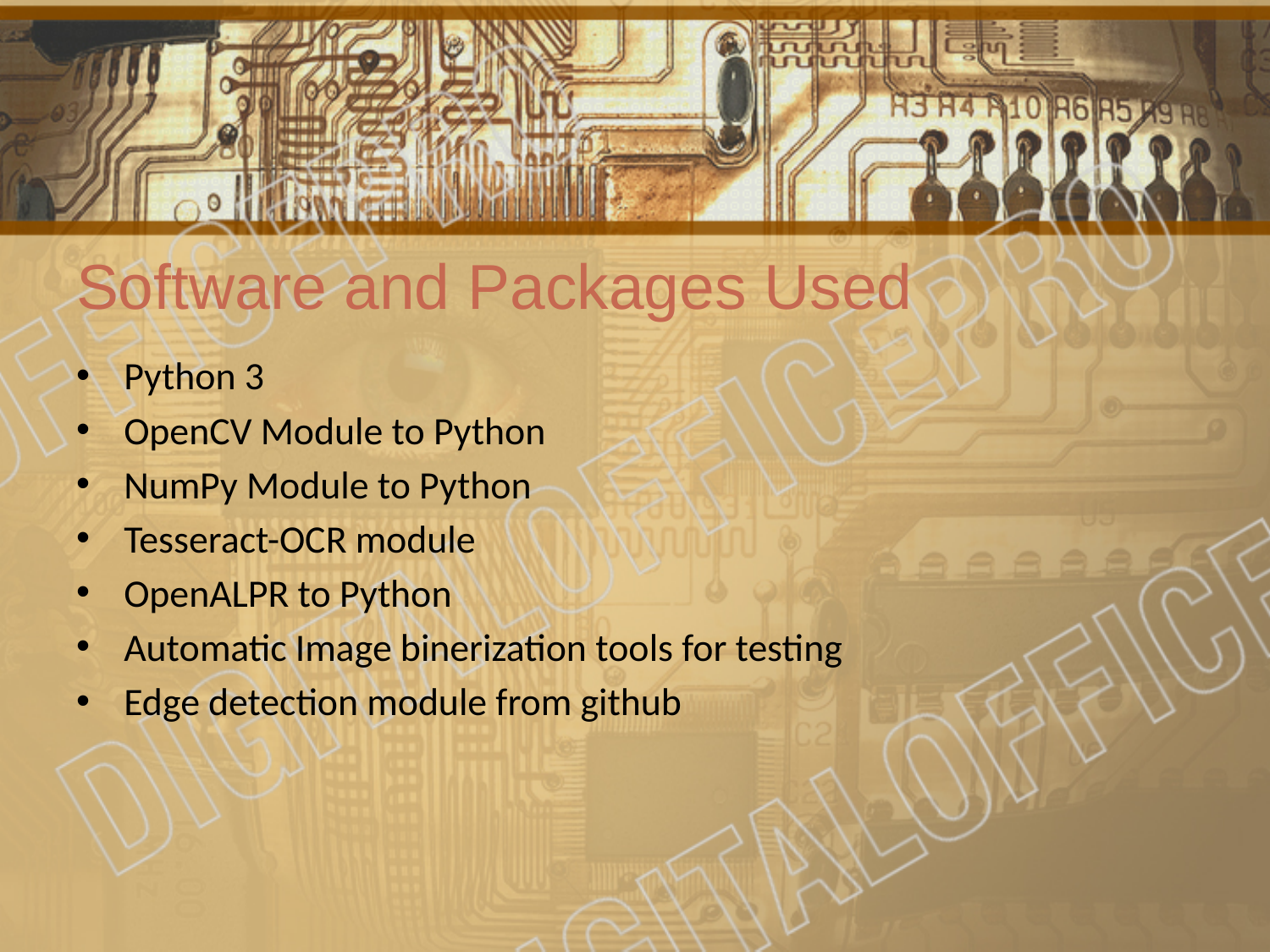

# Software and Packages Used
Python 3
OpenCV Module to Python
NumPy Module to Python
Tesseract-OCR module
OpenALPR to Python
Automatic Image binerization tools for testing
Edge detection module from github